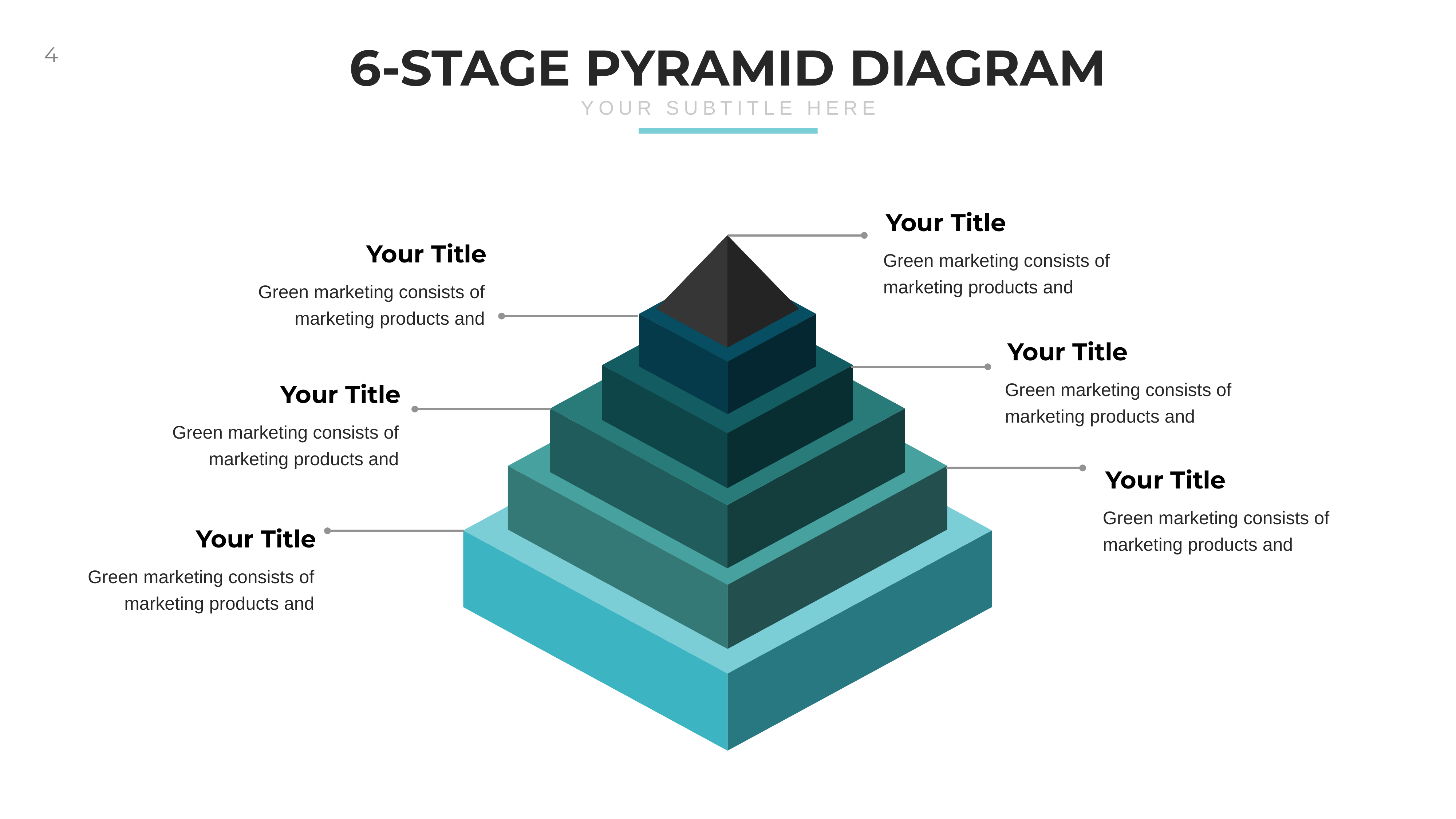

6-STAGE PYRAMID DIAGRAM
YOUR SUBTITLE HERE

Your Title

Your Title
Green marketing consists of marketing products and

Green marketing consists of marketing products and

Your Title

Green marketing consists of marketing products and
Your Title

Green marketing consists of marketing products and
Your Title

Green marketing consists of marketing products and
Your Title

Green marketing consists of marketing products and